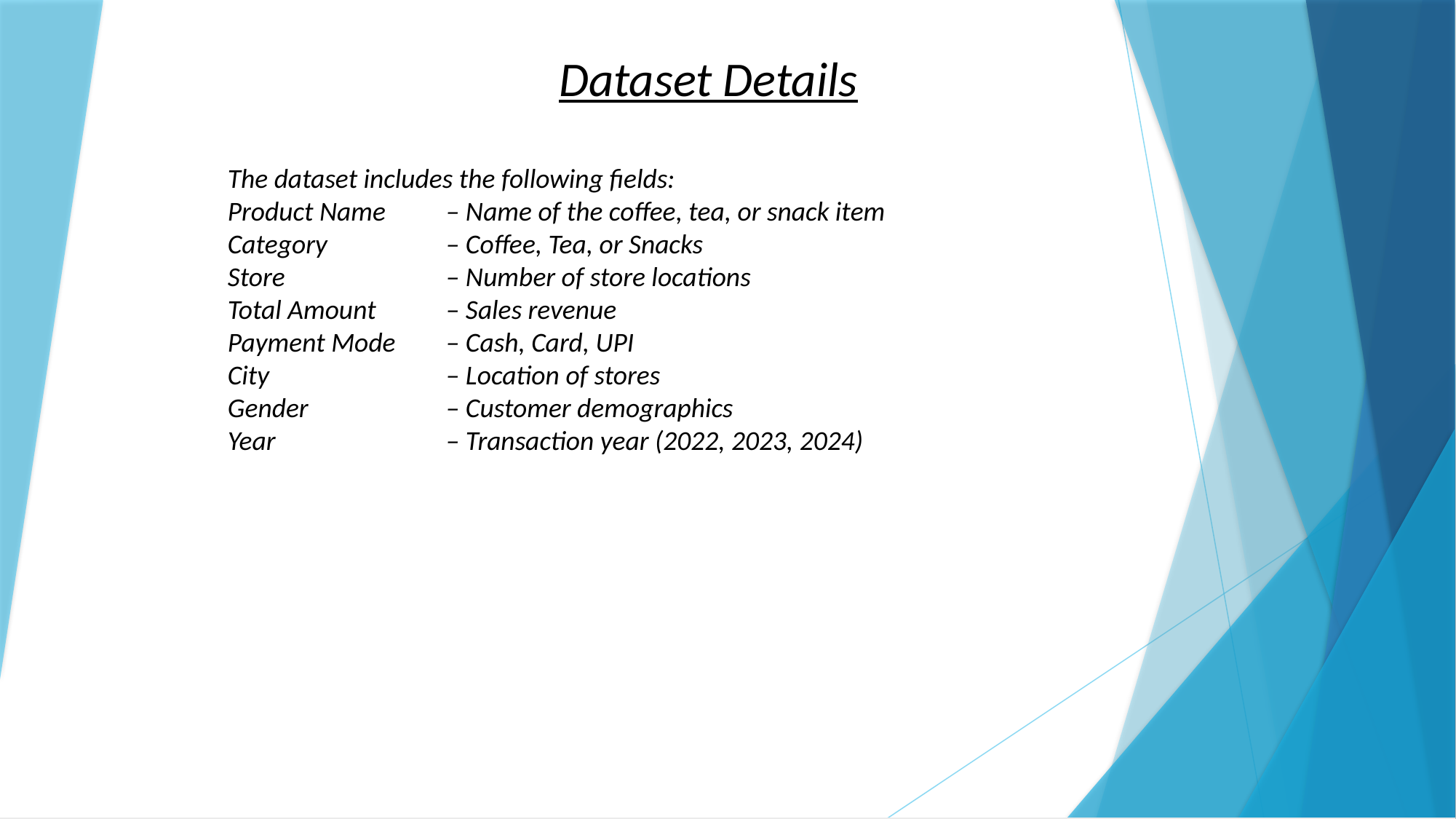

Dataset Details
The dataset includes the following fields:
Product Name 	– Name of the coffee, tea, or snack item
Category 		– Coffee, Tea, or Snacks
Store 		– Number of store locations
Total Amount 	– Sales revenue
Payment Mode 	– Cash, Card, UPI
City 		– Location of stores
Gender 		– Customer demographics
Year 		– Transaction year (2022, 2023, 2024)